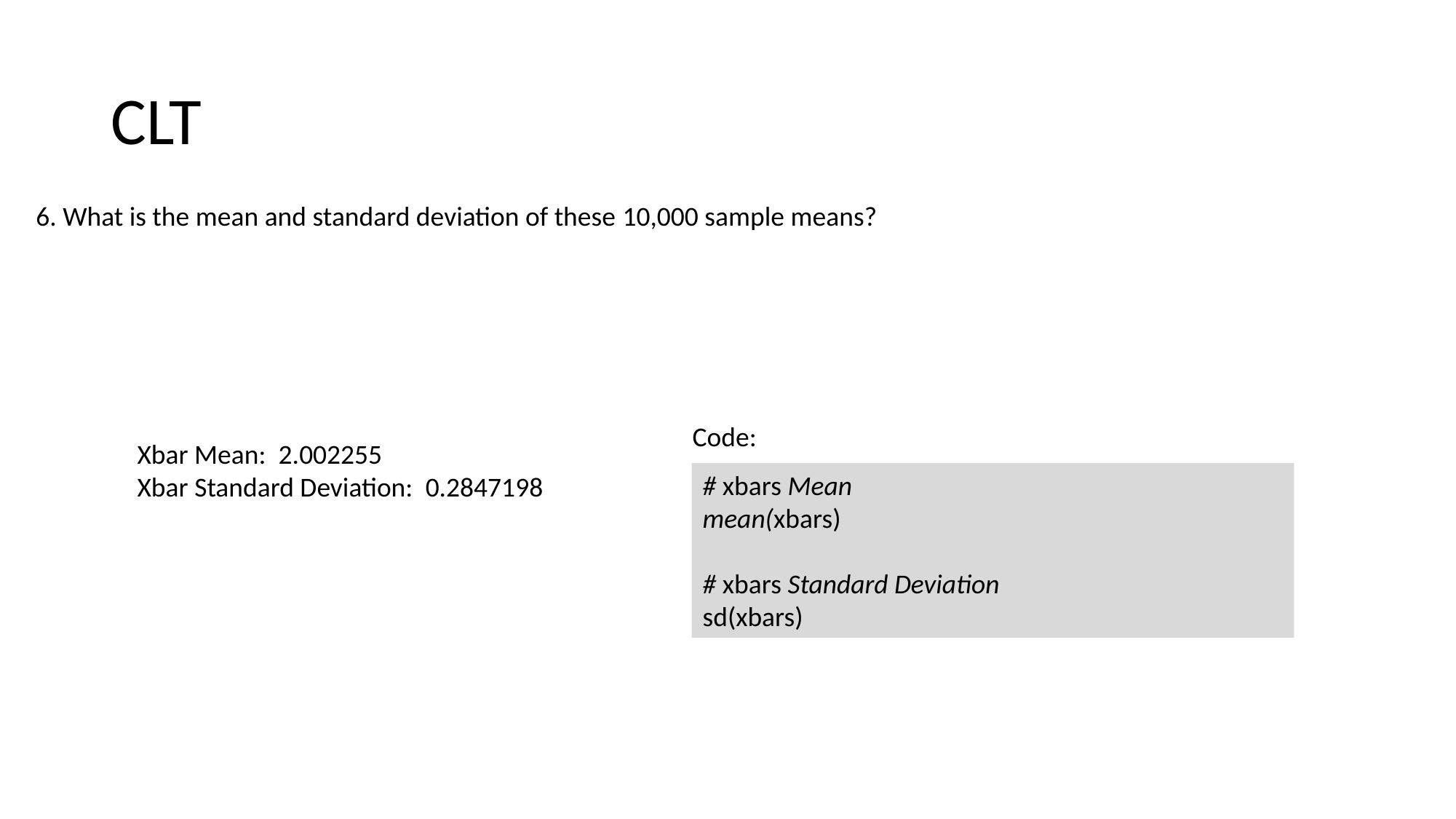

# CLT
6. What is the mean and standard deviation of these 10,000 sample means?

Code:
Xbar Mean:  2.002255
Xbar Standard Deviation:  0.2847198
# xbars Mean
mean(xbars)

# xbars Standard Deviation
sd(xbars)